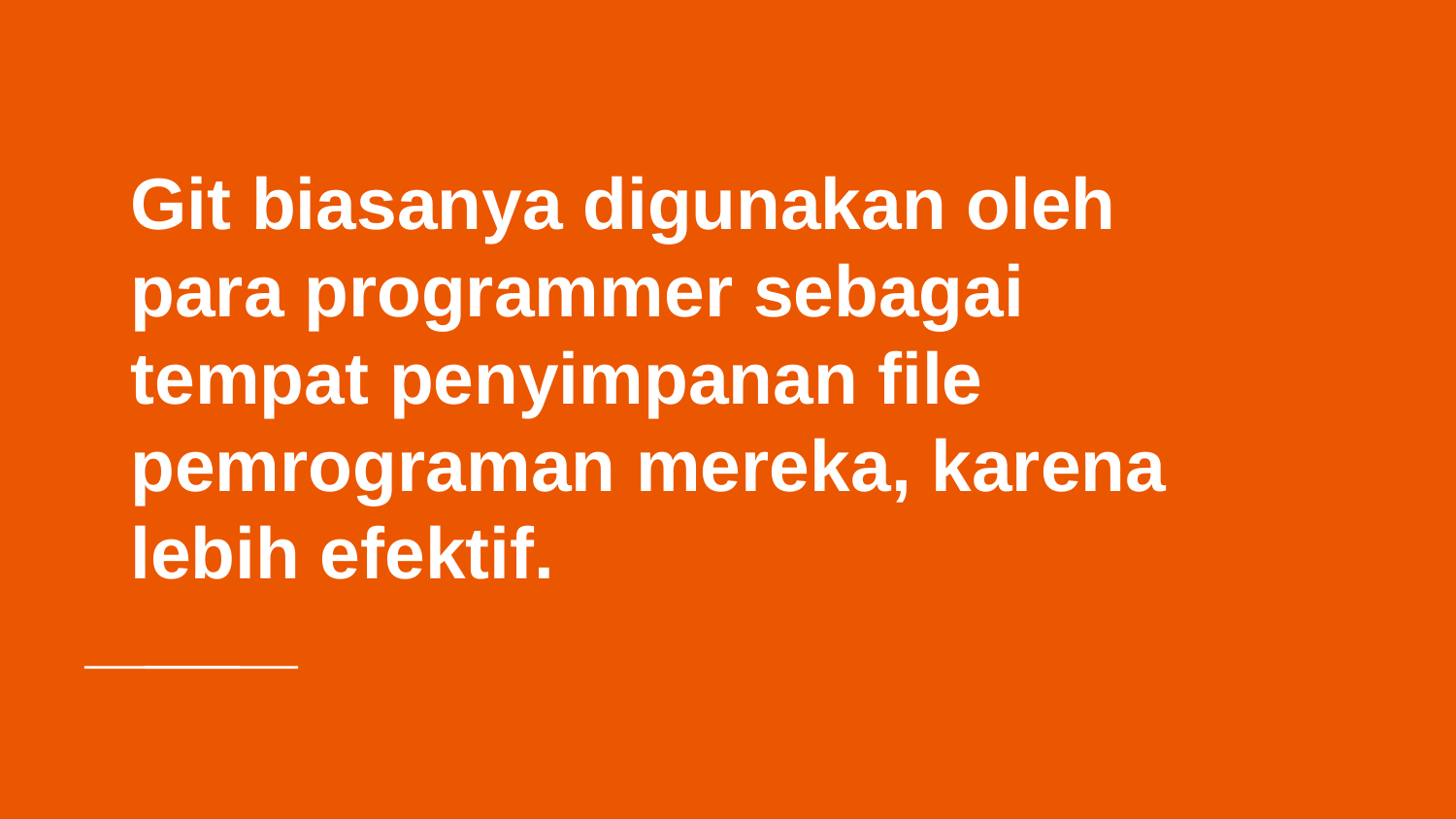

# Git biasanya digunakan oleh para programmer sebagai tempat penyimpanan file pemrograman mereka, karena lebih efektif.